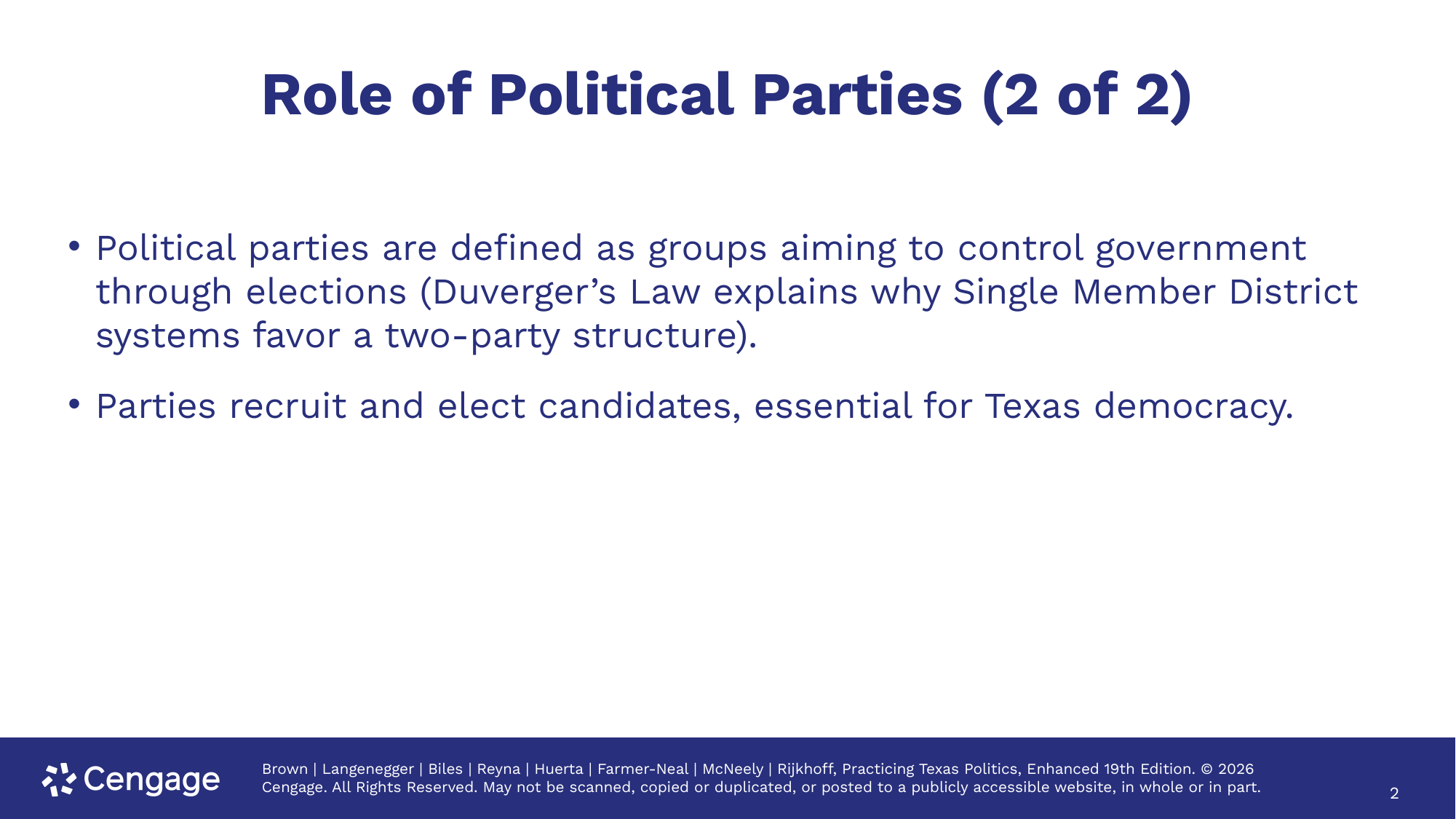

# Role of Political Parties (2 of 2)
Political parties are defined as groups aiming to control government through elections (Duverger’s Law explains why Single Member District systems favor a two-party structure).
Parties recruit and elect candidates, essential for Texas democracy.